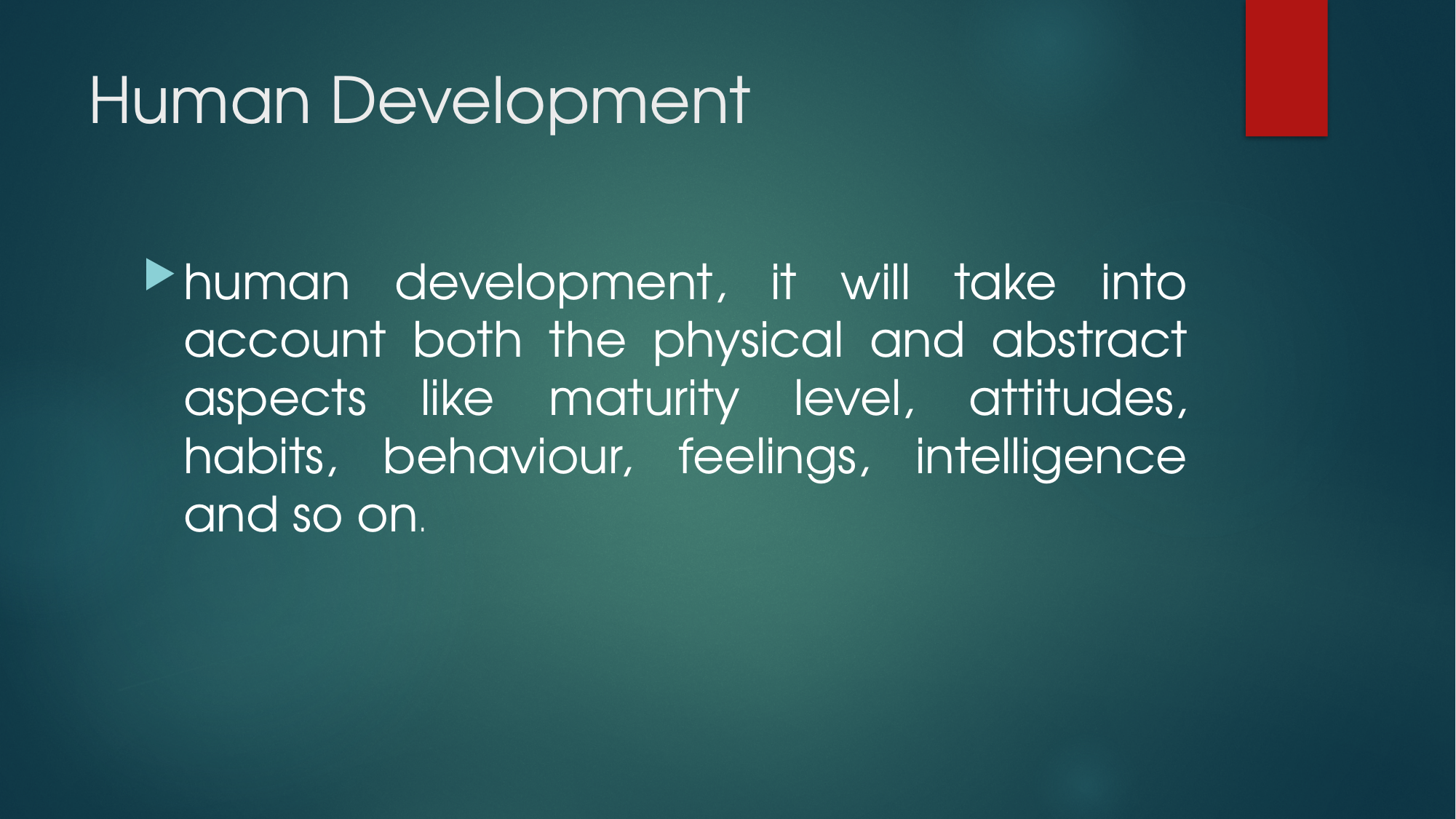

# Human Development
human development, it will take into account both the physical and abstract aspects like maturity level, attitudes, habits, behaviour, feelings, intelligence and so on.